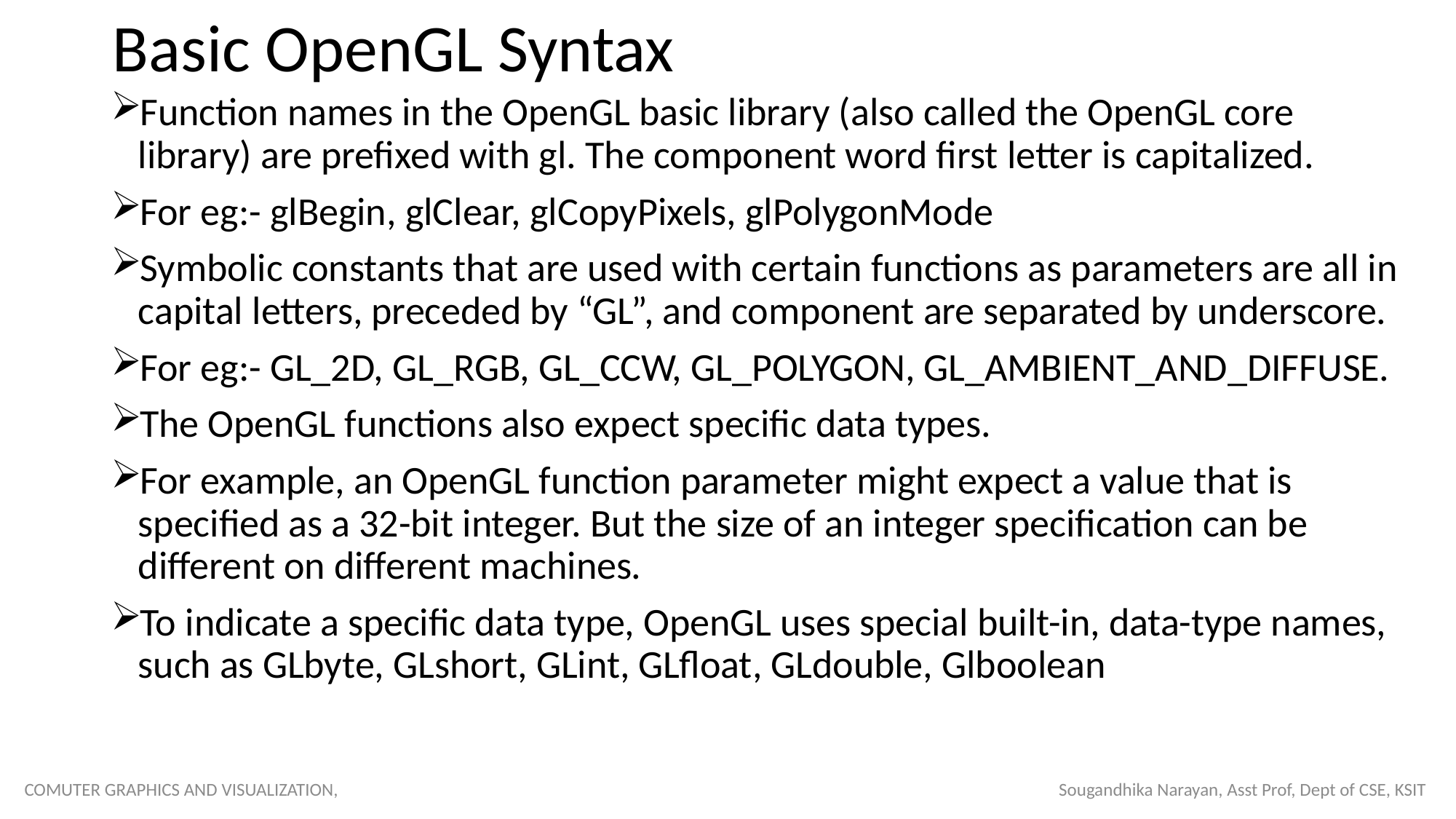

# Basic OpenGL Syntax
Function names in the OpenGL basic library (also called the OpenGL core library) are prefixed with gl. The component word first letter is capitalized.
For eg:- glBegin, glClear, glCopyPixels, glPolygonMode
Symbolic constants that are used with certain functions as parameters are all in capital letters, preceded by “GL”, and component are separated by underscore.
For eg:- GL_2D, GL_RGB, GL_CCW, GL_POLYGON, GL_AMBIENT_AND_DIFFUSE.
The OpenGL functions also expect specific data types.
For example, an OpenGL function parameter might expect a value that is specified as a 32-bit integer. But the size of an integer specification can be different on different machines.
To indicate a specific data type, OpenGL uses special built-in, data-type names, such as GLbyte, GLshort, GLint, GLfloat, GLdouble, Glboolean
COMUTER GRAPHICS AND VISUALIZATION,                                                                                                                                                                             Sougandhika Narayan, Asst Prof, Dept of CSE, KSIT